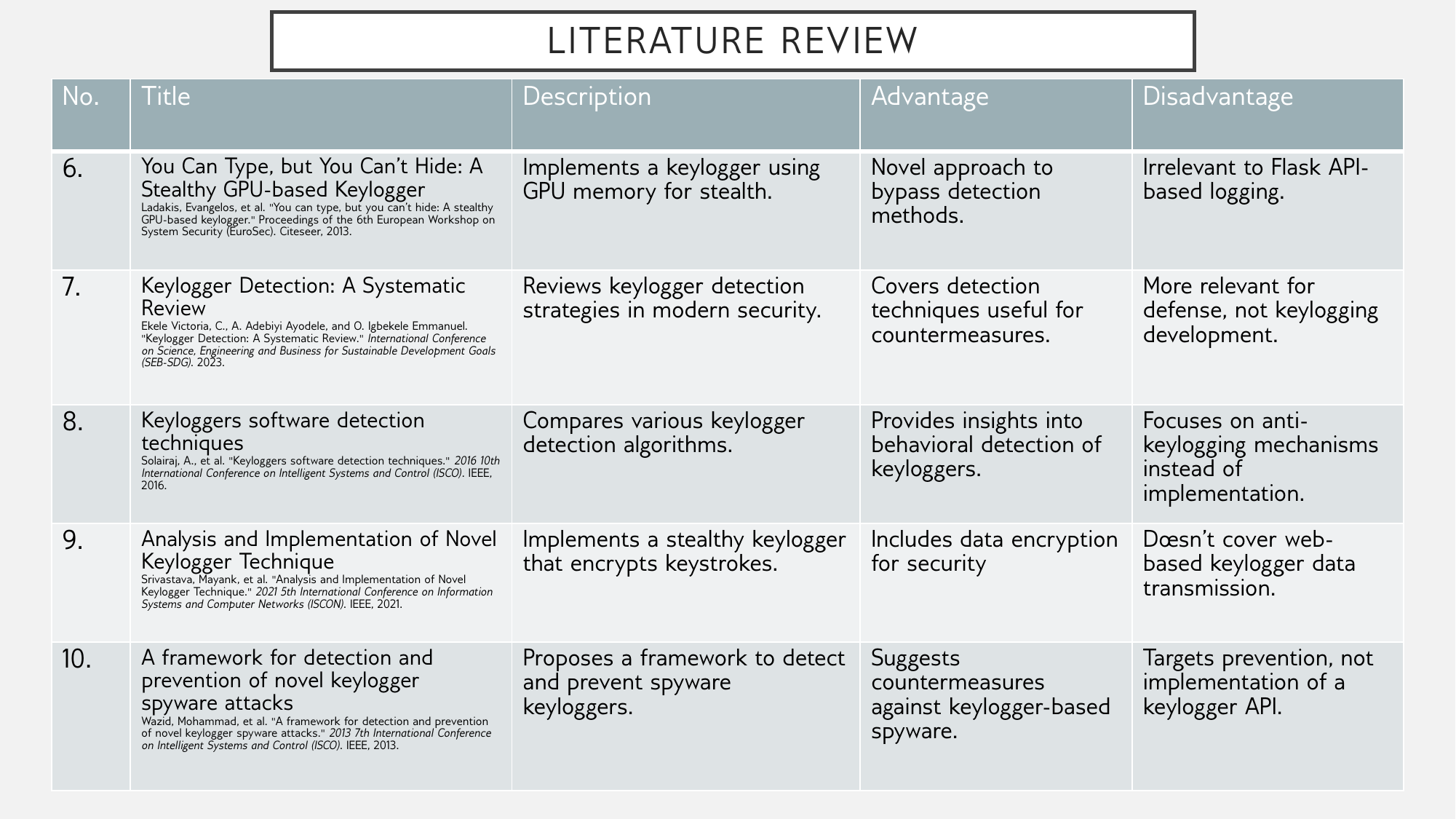

Literature review
| No. | Title | Description | Advantage | Disadvantage |
| --- | --- | --- | --- | --- |
| 6. | You Can Type, but You Can’t Hide: A Stealthy GPU-based Keylogger Ladakis, Evangelos, et al. "You can type, but you can’t hide: A stealthy GPU-based keylogger." Proceedings of the 6th European Workshop on System Security (EuroSec). Citeseer, 2013. | Implements a keylogger using GPU memory for stealth. | Novel approach to bypass detection methods. | Irrelevant to Flask API-based logging. |
| 7. | Keylogger Detection: A Systematic Review Ekele Victoria, C., A. Adebiyi Ayodele, and O. Igbekele Emmanuel. "Keylogger Detection: A Systematic Review." International Conference on Science, Engineering and Business for Sustainable Development Goals (SEB-SDG). 2023. | Reviews keylogger detection strategies in modern security. | Covers detection techniques useful for countermeasures. | More relevant for defense, not keylogging development. |
| 8. | Keyloggers software detection techniques Solairaj, A., et al. "Keyloggers software detection techniques." 2016 10th International Conference on Intelligent Systems and Control (ISCO). IEEE, 2016. | Compares various keylogger detection algorithms. | Provides insights into behavioral detection of keyloggers. | Focuses on anti-keylogging mechanisms instead of implementation. |
| 9. | Analysis and Implementation of Novel Keylogger Technique Srivastava, Mayank, et al. "Analysis and Implementation of Novel Keylogger Technique." 2021 5th International Conference on Information Systems and Computer Networks (ISCON). IEEE, 2021. | Implements a stealthy keylogger that encrypts keystrokes. | Includes data encryption for security | Doesn’t cover web-based keylogger data transmission. |
| 10. | A framework for detection and prevention of novel keylogger spyware attacks Wazid, Mohammad, et al. "A framework for detection and prevention of novel keylogger spyware attacks." 2013 7th International Conference on Intelligent Systems and Control (ISCO). IEEE, 2013. | Proposes a framework to detect and prevent spyware keyloggers. | Suggests countermeasures against keylogger-based spyware. | Targets prevention, not implementation of a keylogger API. |
#